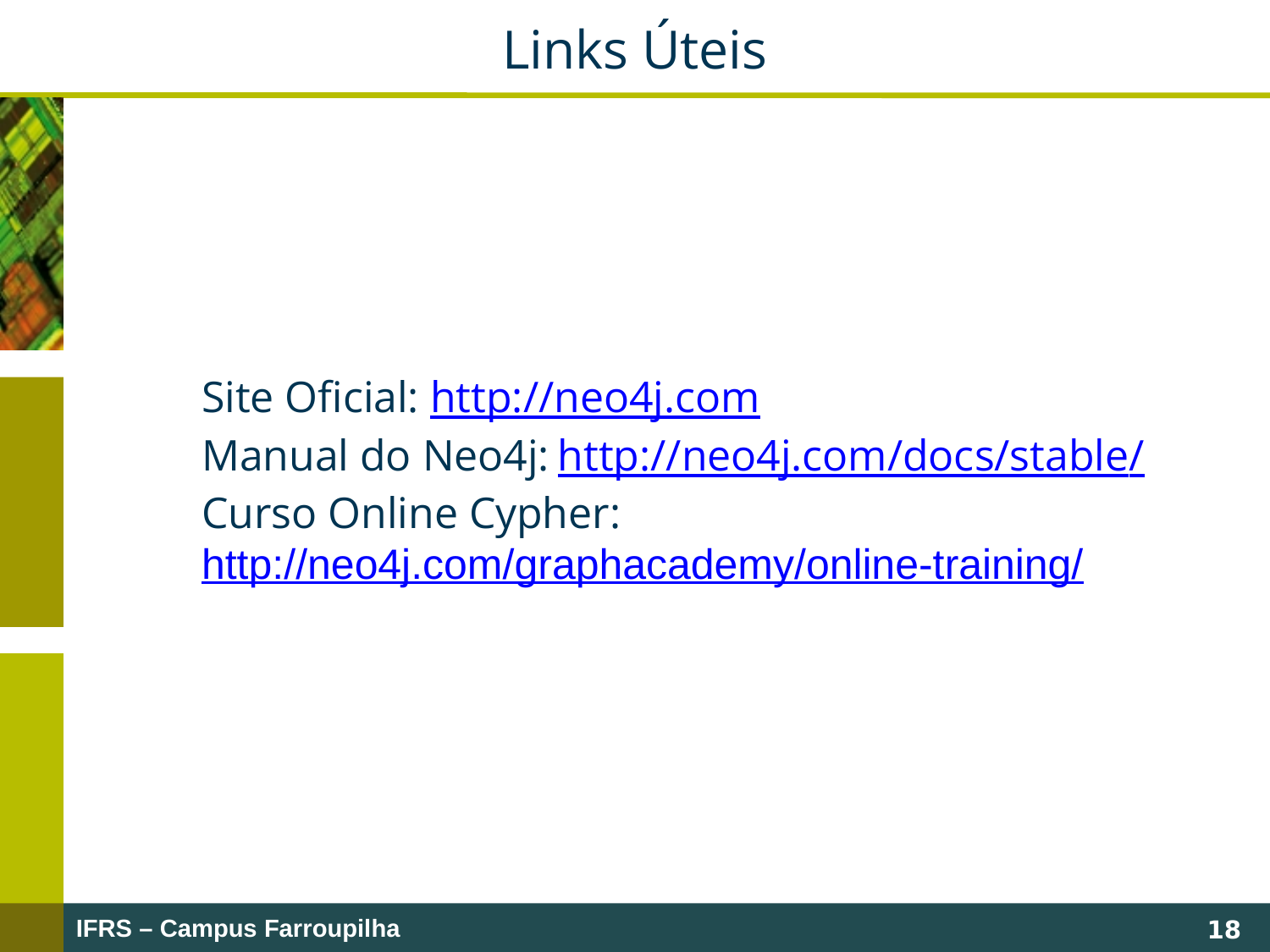

Links Úteis
Site Oficial: http://neo4j.com
Manual do Neo4j: http://neo4j.com/docs/stable/
Curso Online Cypher:
http://neo4j.com/graphacademy/online-training/

18